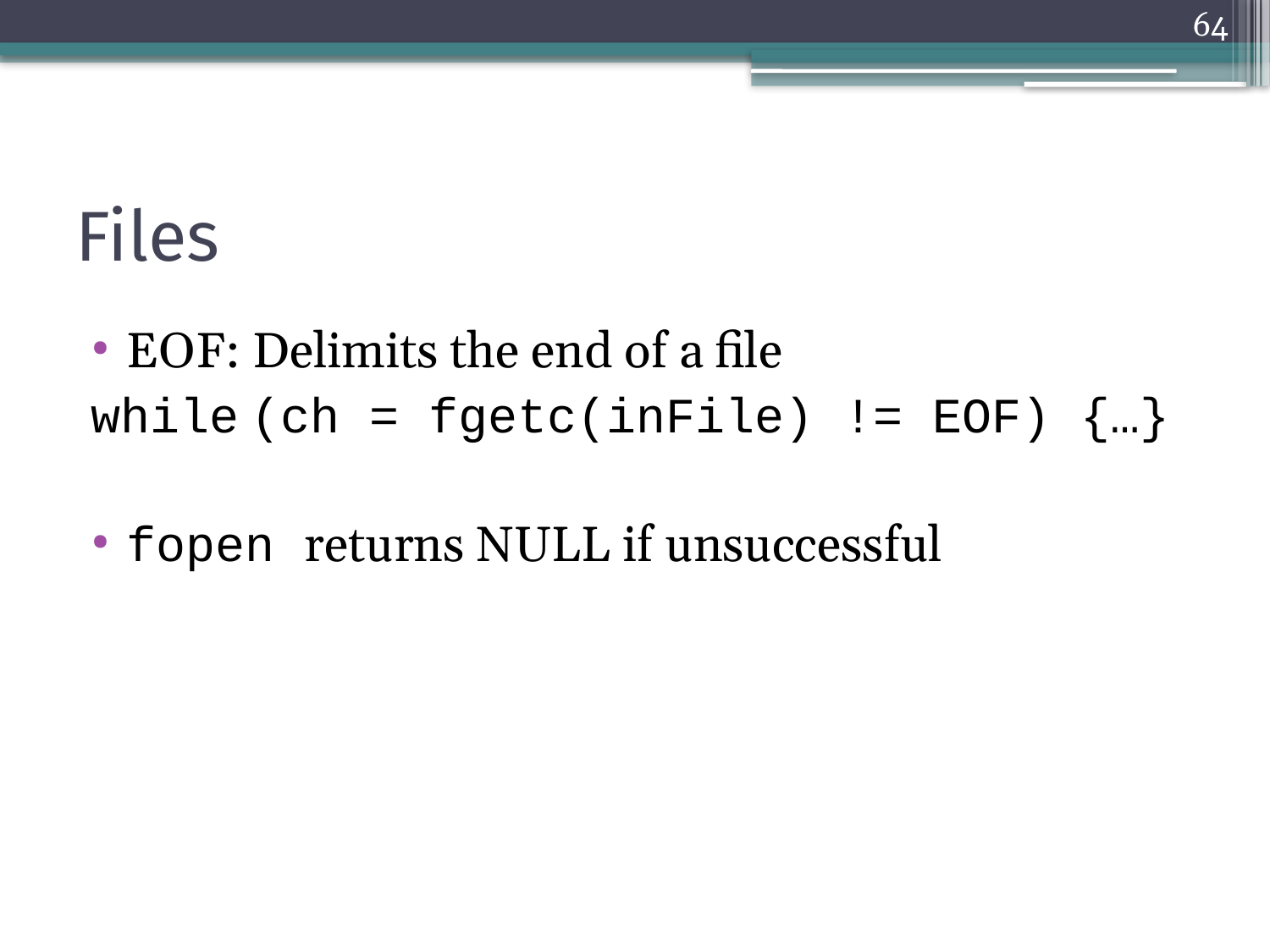

64
# Files
EOF: Delimits the end of a file
while (ch = fgetc(inFile) != EOF) {…}

fopen returns NULL if unsuccessful